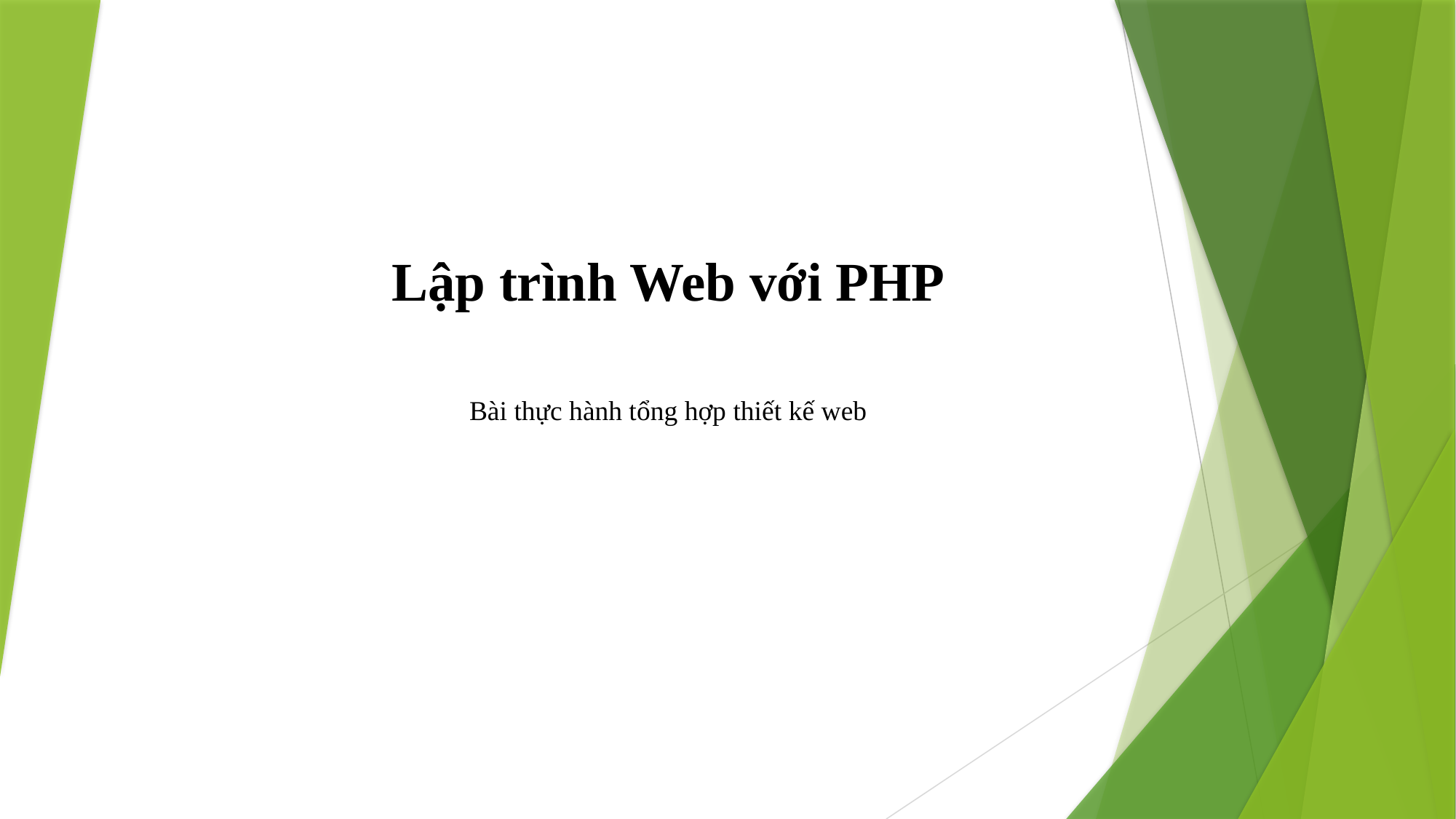

Lập trình Web với PHP
Bài thực hành tổng hợp thiết kế web